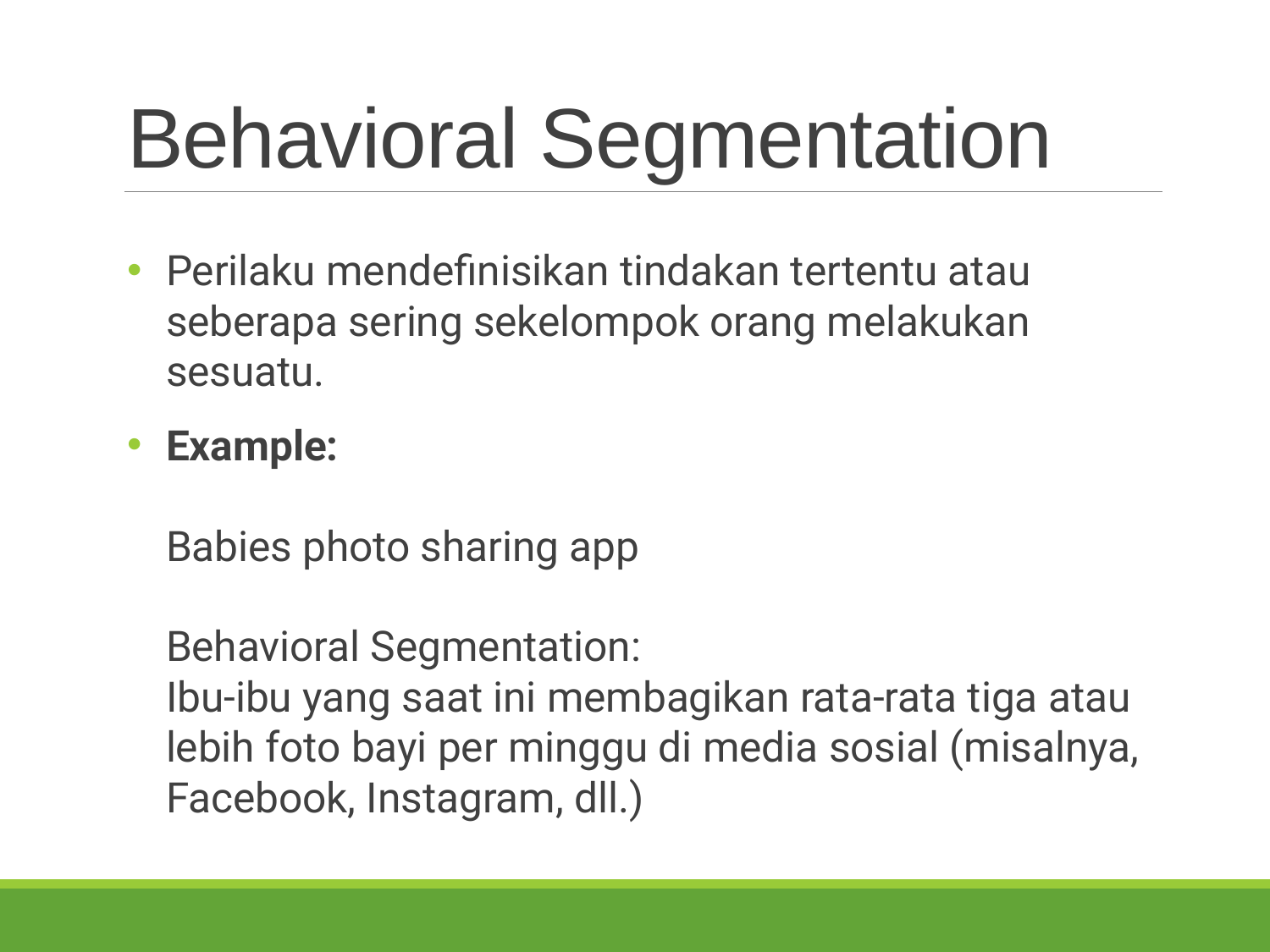

# Behavioral Segmentation
Perilaku mendefinisikan tindakan tertentu atau seberapa sering sekelompok orang melakukan sesuatu.
Example:
Babies photo sharing app
Behavioral Segmentation:
Ibu-ibu yang saat ini membagikan rata-rata tiga atau lebih foto bayi per minggu di media sosial (misalnya, Facebook, Instagram, dll.)